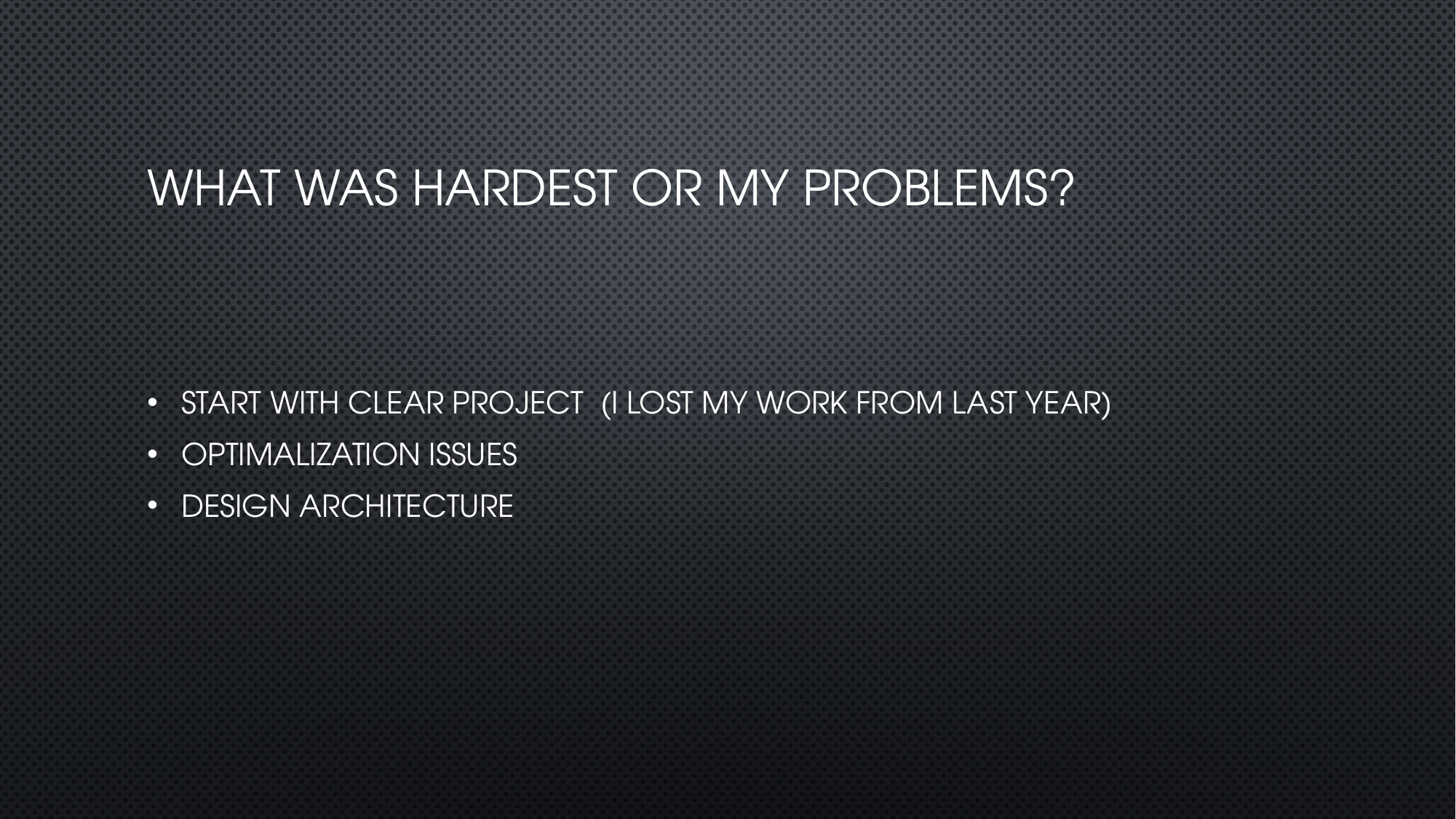

# What was hardest or my problems?
Start with clear project  (I lost my work from last year)
Optimalization issues
Design architecture